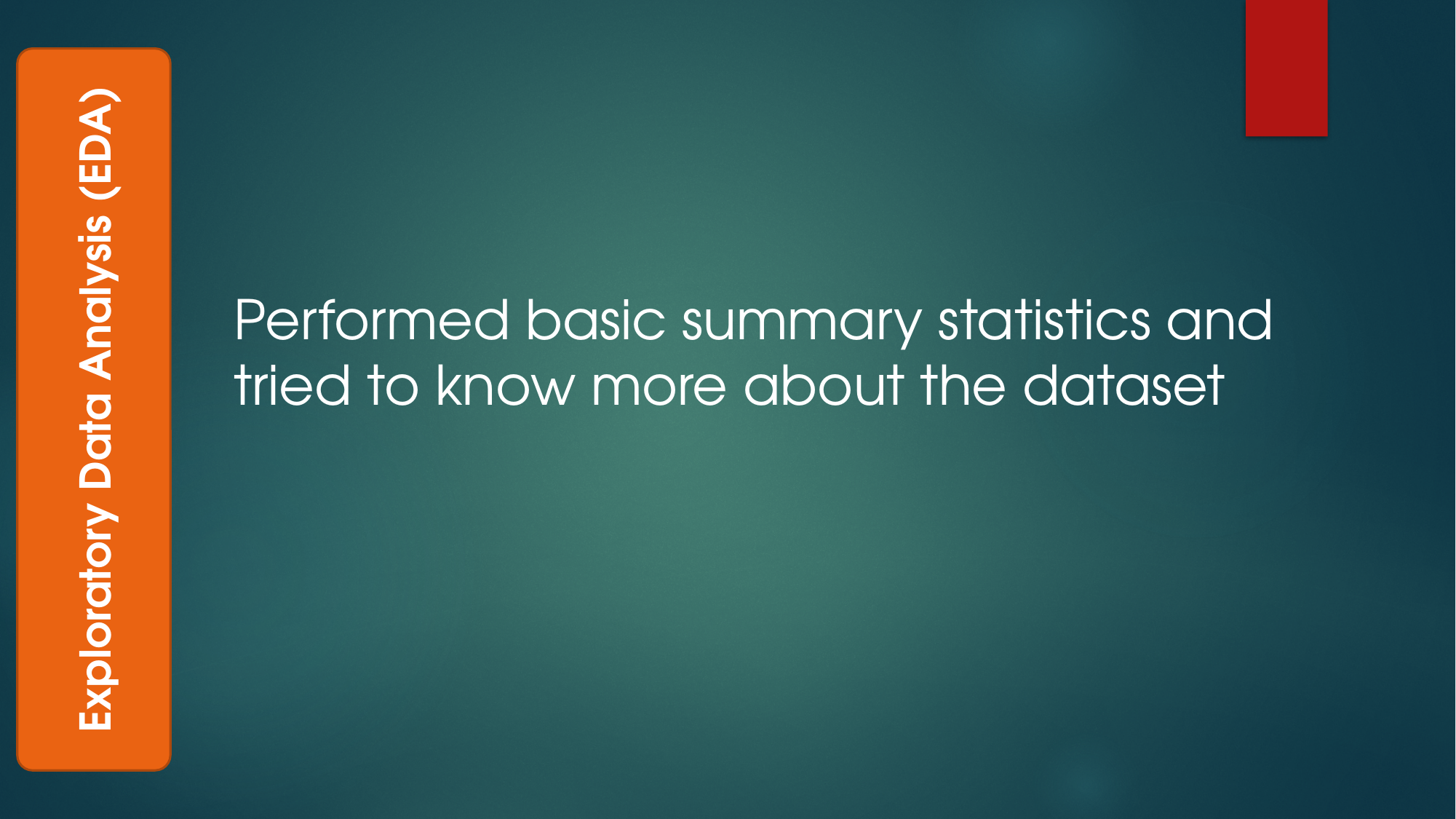

Exploratory Data Analysis (EDA)
Performed basic summary statistics and tried to know more about the dataset